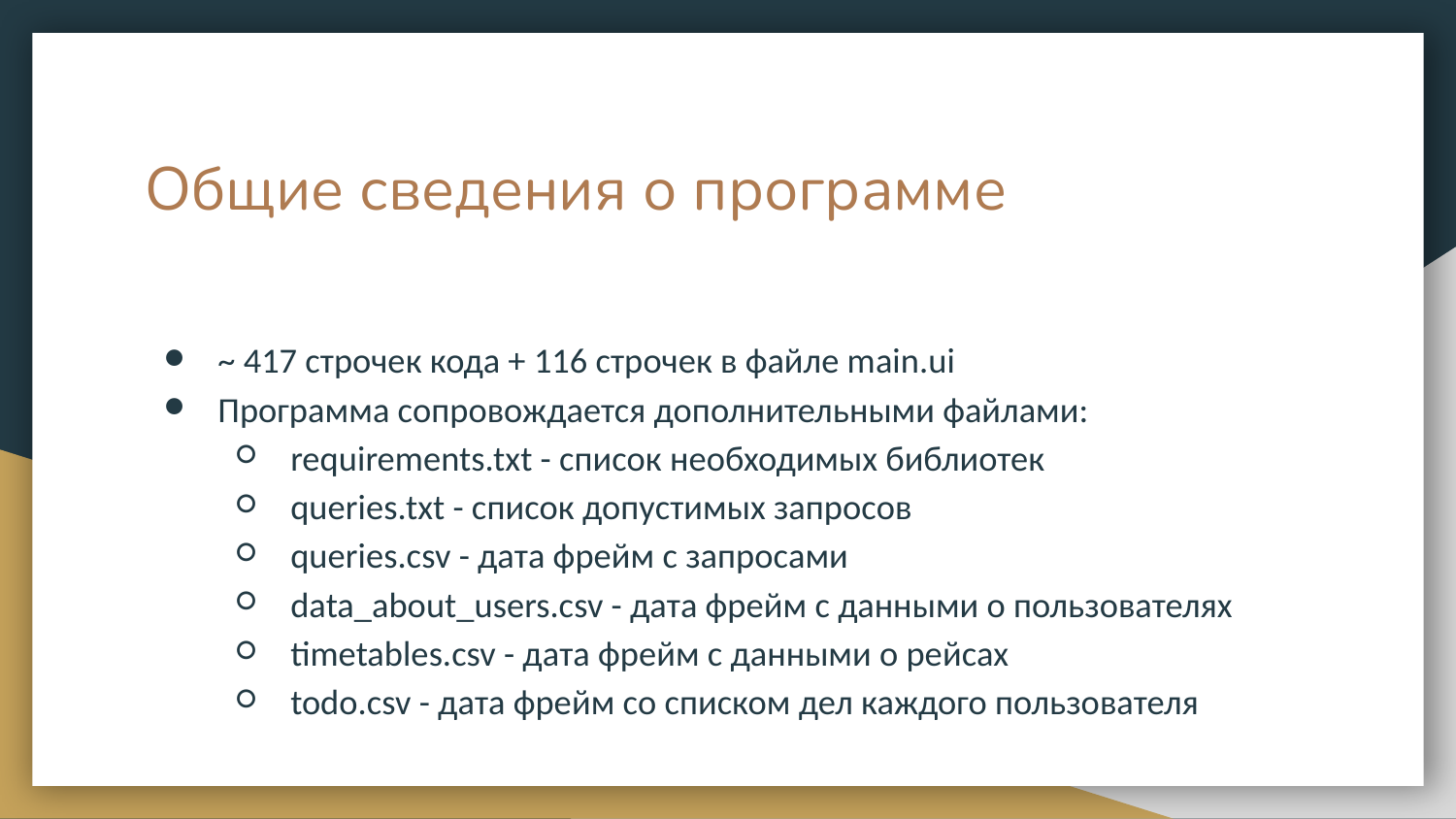

# Общие сведения о программе
~ 417 строчек кода + 116 строчек в файле main.ui
Программа сопровождается дополнительными файлами:
requirements.txt - список необходимых библиотек
queries.txt - список допустимых запросов
queries.csv - дата фрейм с запросами
data_about_users.csv - дата фрейм с данными о пользователях
timetables.csv - дата фрейм с данными о рейсах
todo.csv - дата фрейм со списком дел каждого пользователя